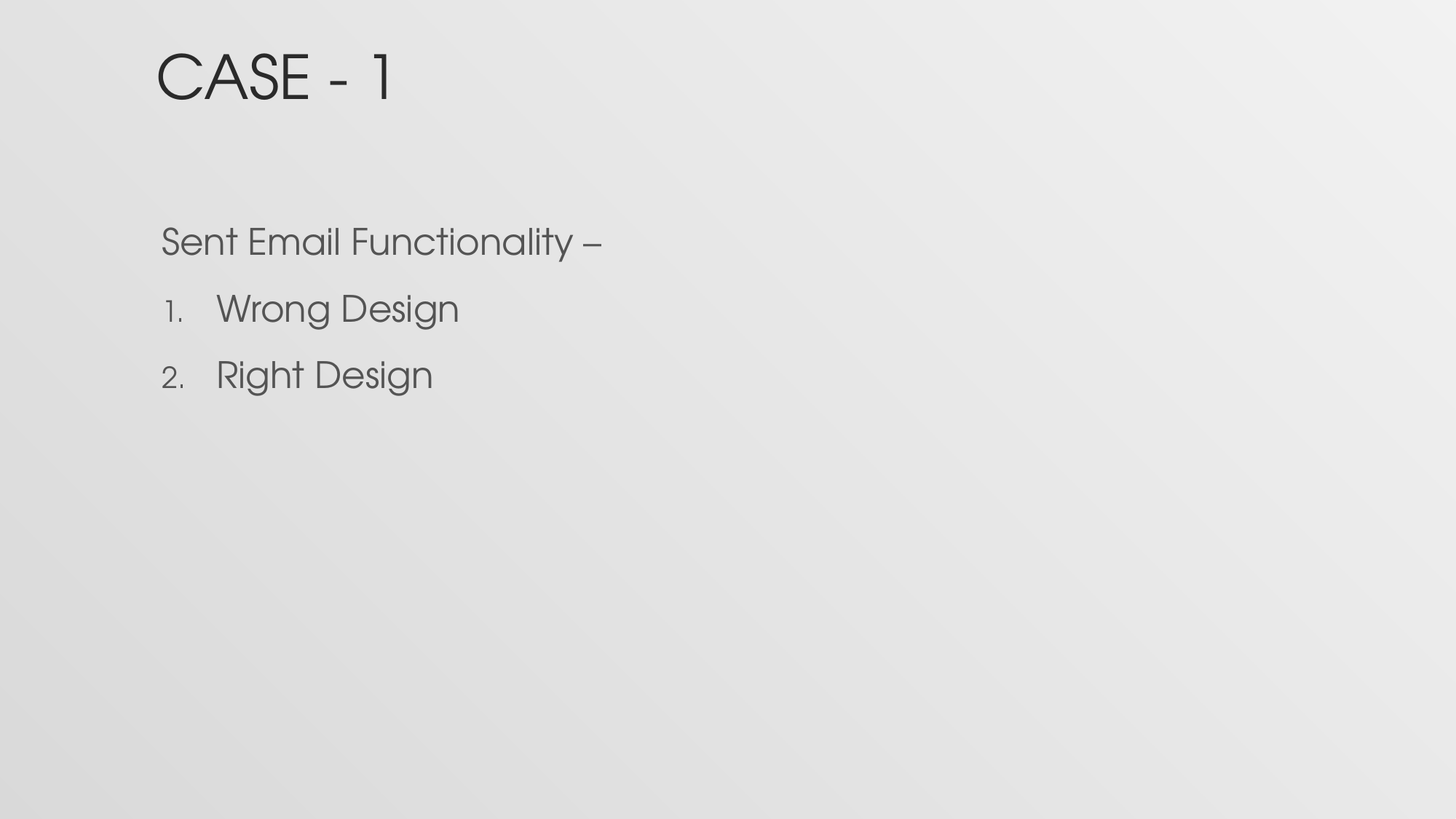

# Case - 1
Sent Email Functionality –
Wrong Design
Right Design